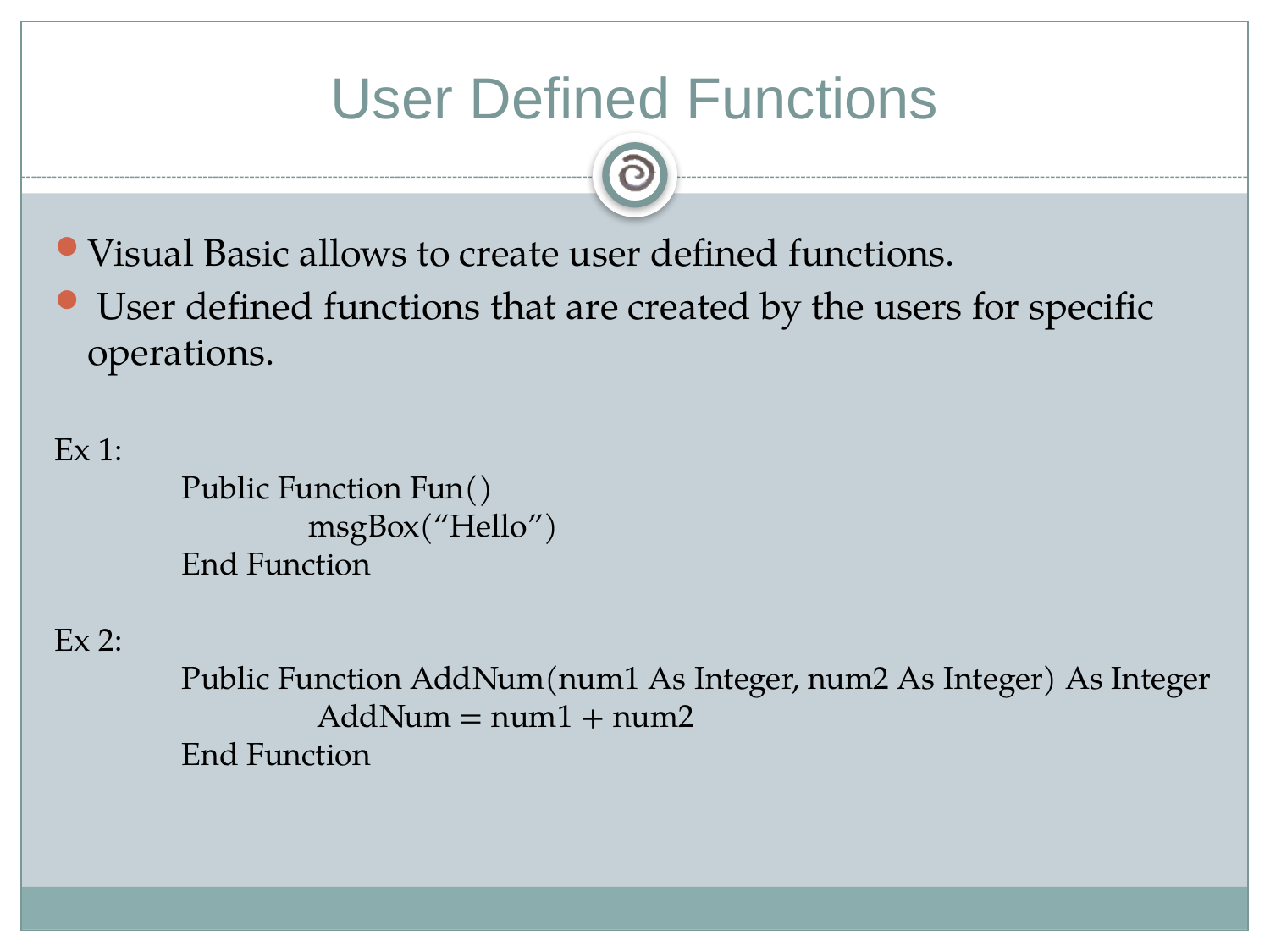

# User Defined Functions
Visual Basic allows to create user defined functions.
 User defined functions that are created by the users for specific operations.
Ex 1:
	Public Function Fun()
		msgBox(“Hello”)
	End Function

Ex 2:
	Public Function AddNum(num1 As Integer, num2 As Integer) As Integer
   		 AddNum = num1 + num2
	End Function